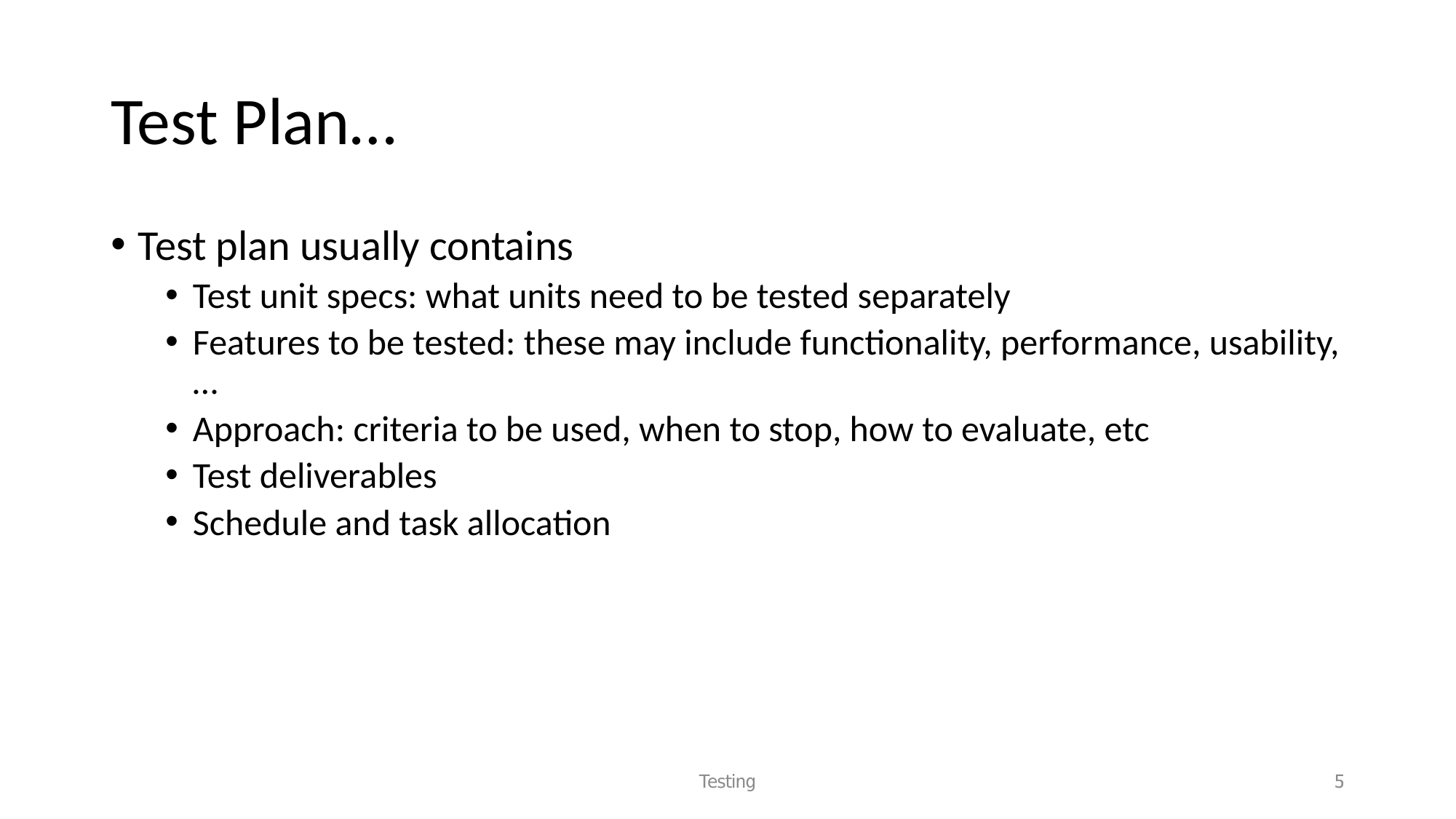

# Test Plan…
Test plan usually contains
Test unit specs: what units need to be tested separately
Features to be tested: these may include functionality, performance, usability,…
Approach: criteria to be used, when to stop, how to evaluate, etc
Test deliverables
Schedule and task allocation
Testing
5